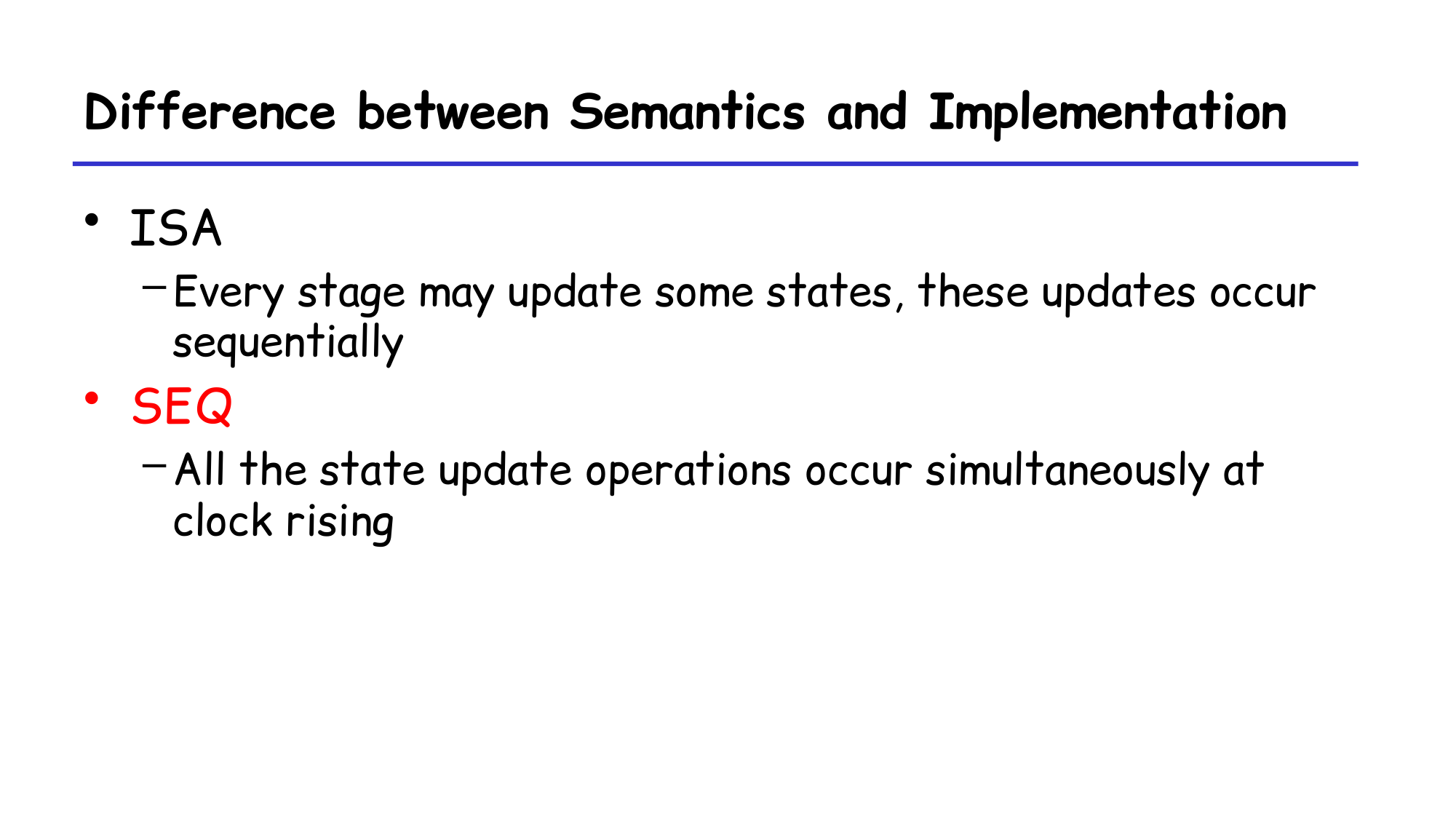

# Difference between Semantics and Implementation
ISA
Every stage may update some states, these updates occur sequentially
SEQ
All the state update operations occur simultaneously at clock rising
44